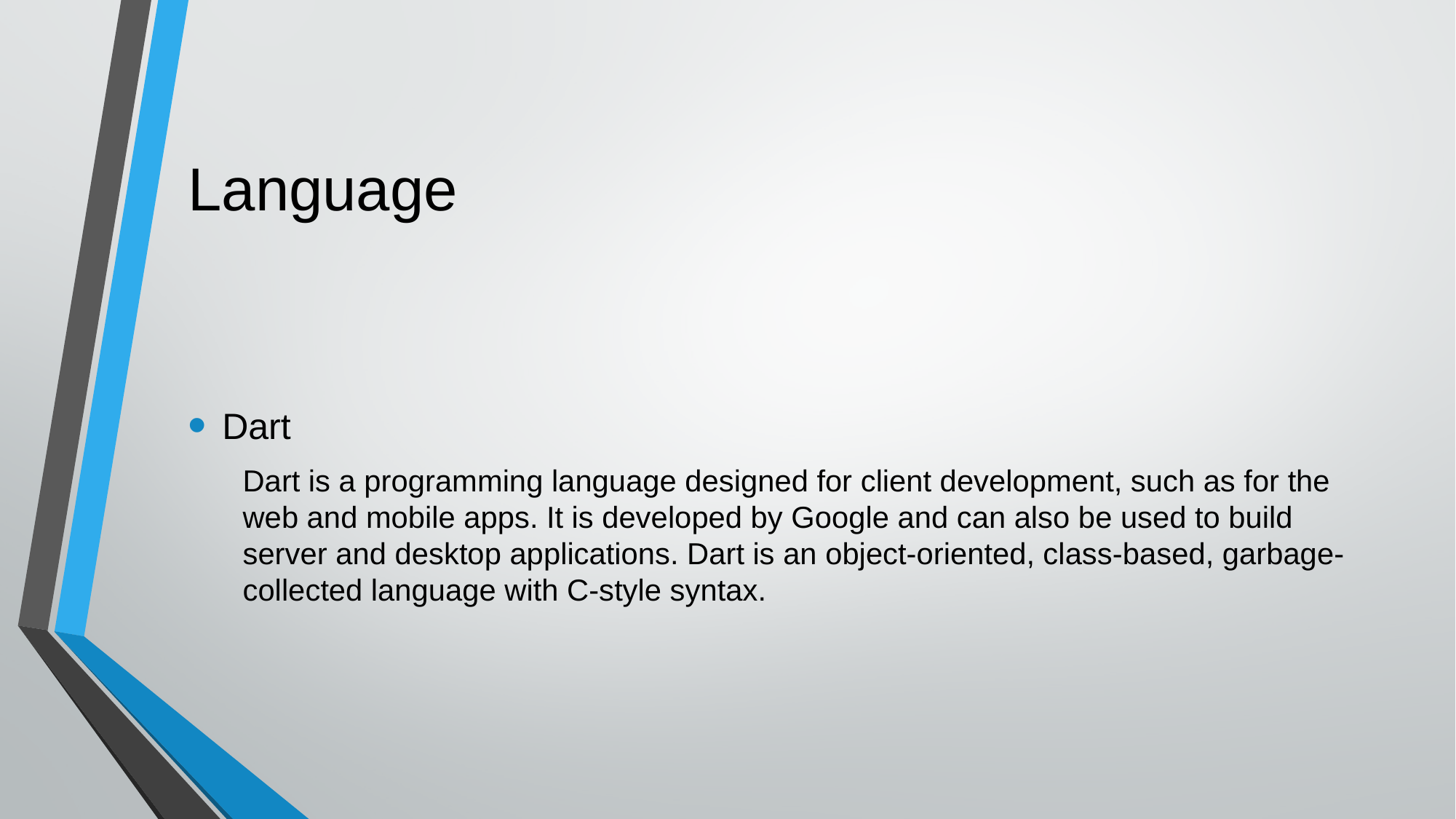

# Language
Dart
Dart is a programming language designed for client development, such as for the web and mobile apps. It is developed by Google and can also be used to build server and desktop applications. Dart is an object-oriented, class-based, garbage-collected language with C-style syntax.